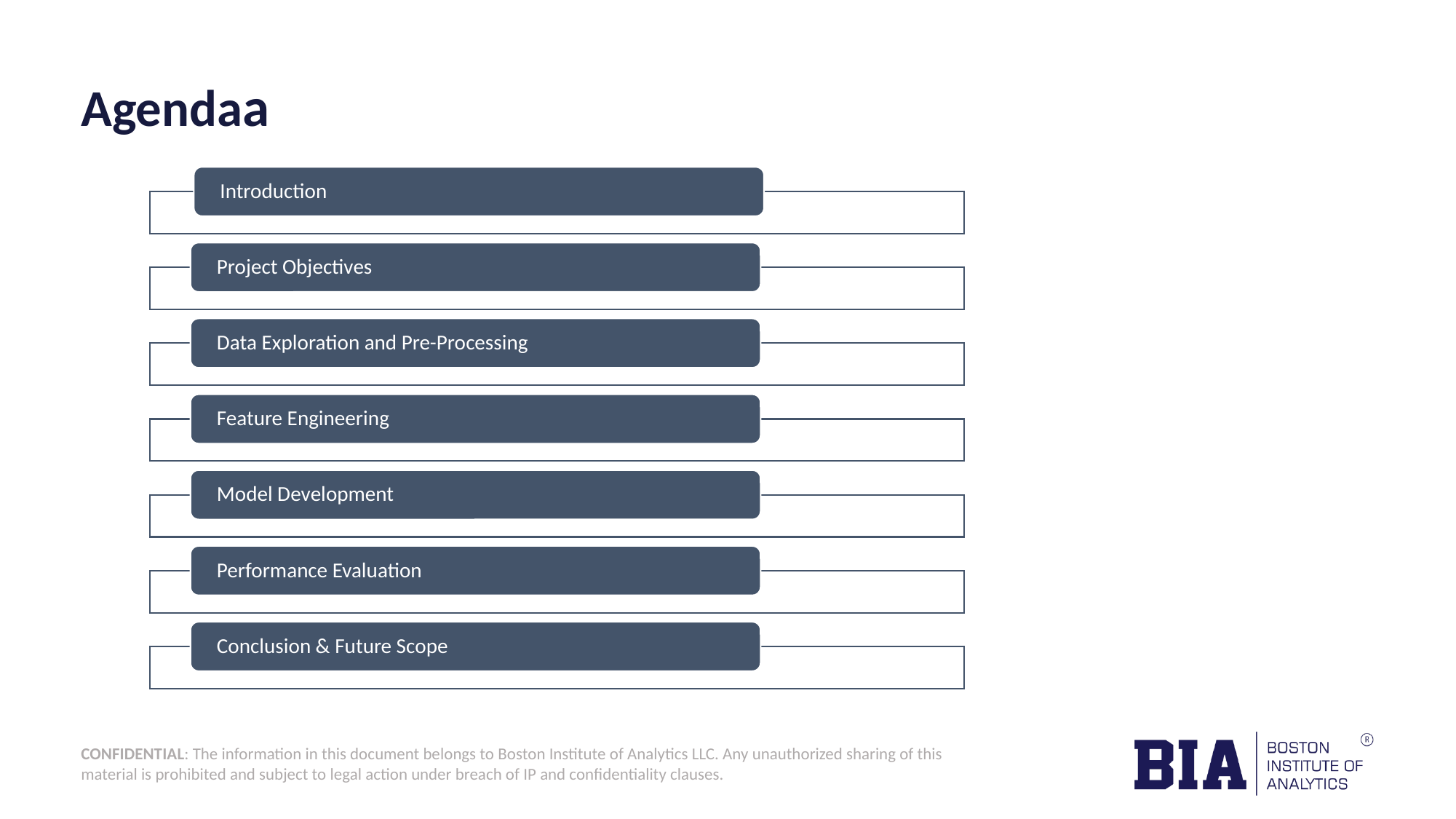

# Agendaa
Introduction
Project Objectives
Data Exploration and Pre-Processing
Feature Engineering
Model Development
Performance Evaluation
Conclusion & Future Scope